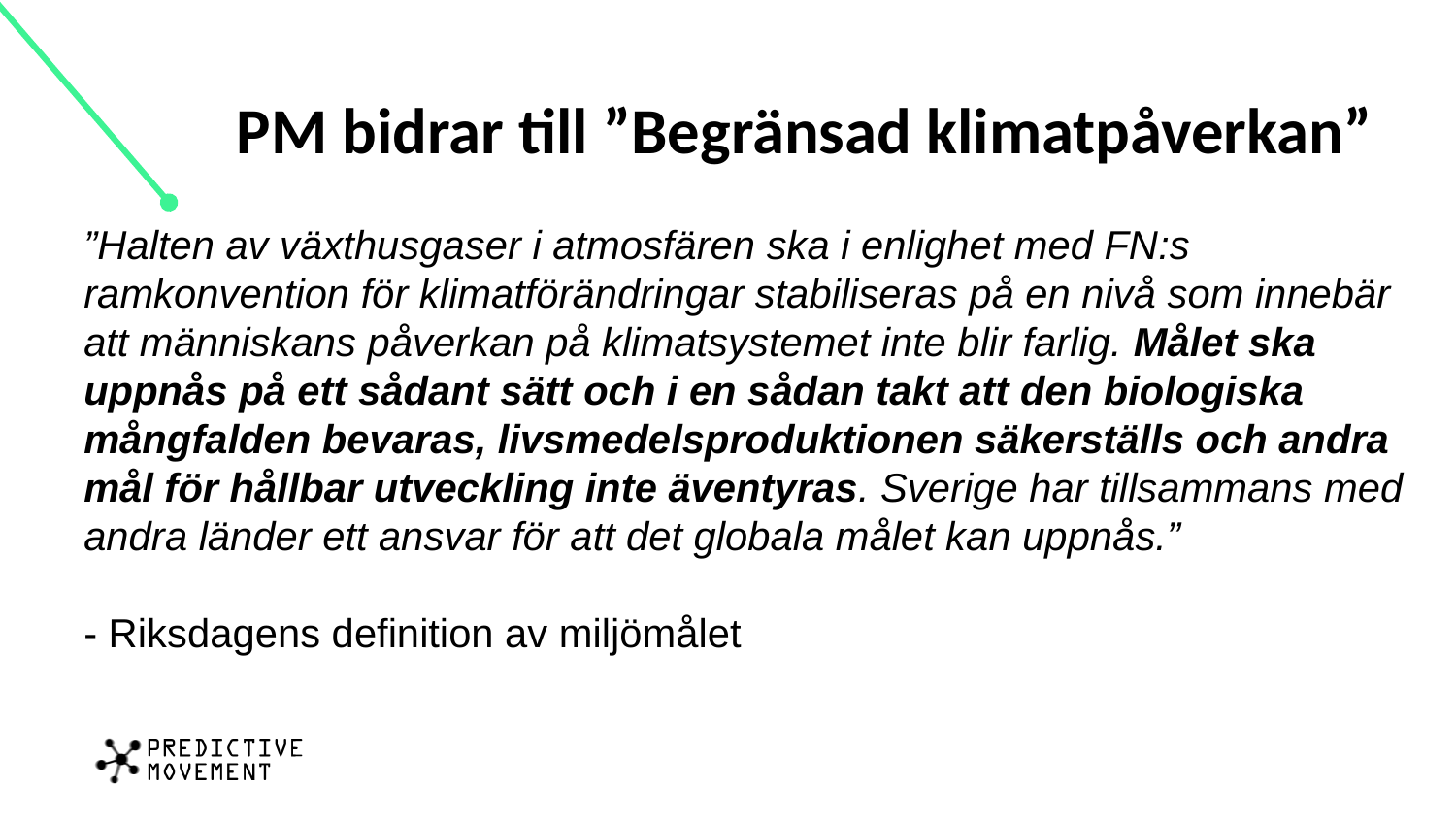

PM bidrar till ”Begränsad klimatpåverkan”

”Halten av växthusgaser i atmosfären ska i enlighet med FN:s ramkonvention för klimatförändringar stabiliseras på en nivå som innebär att människans påverkan på klimatsystemet inte blir farlig. Målet ska uppnås på ett sådant sätt och i en sådan takt att den biologiska mångfalden bevaras, livsmedelsproduktionen säkerställs och andra mål för hållbar utveckling inte äventyras. Sverige har tillsammans med andra länder ett ansvar för att det globala målet kan uppnås.”

- Riksdagens definition av miljömålet